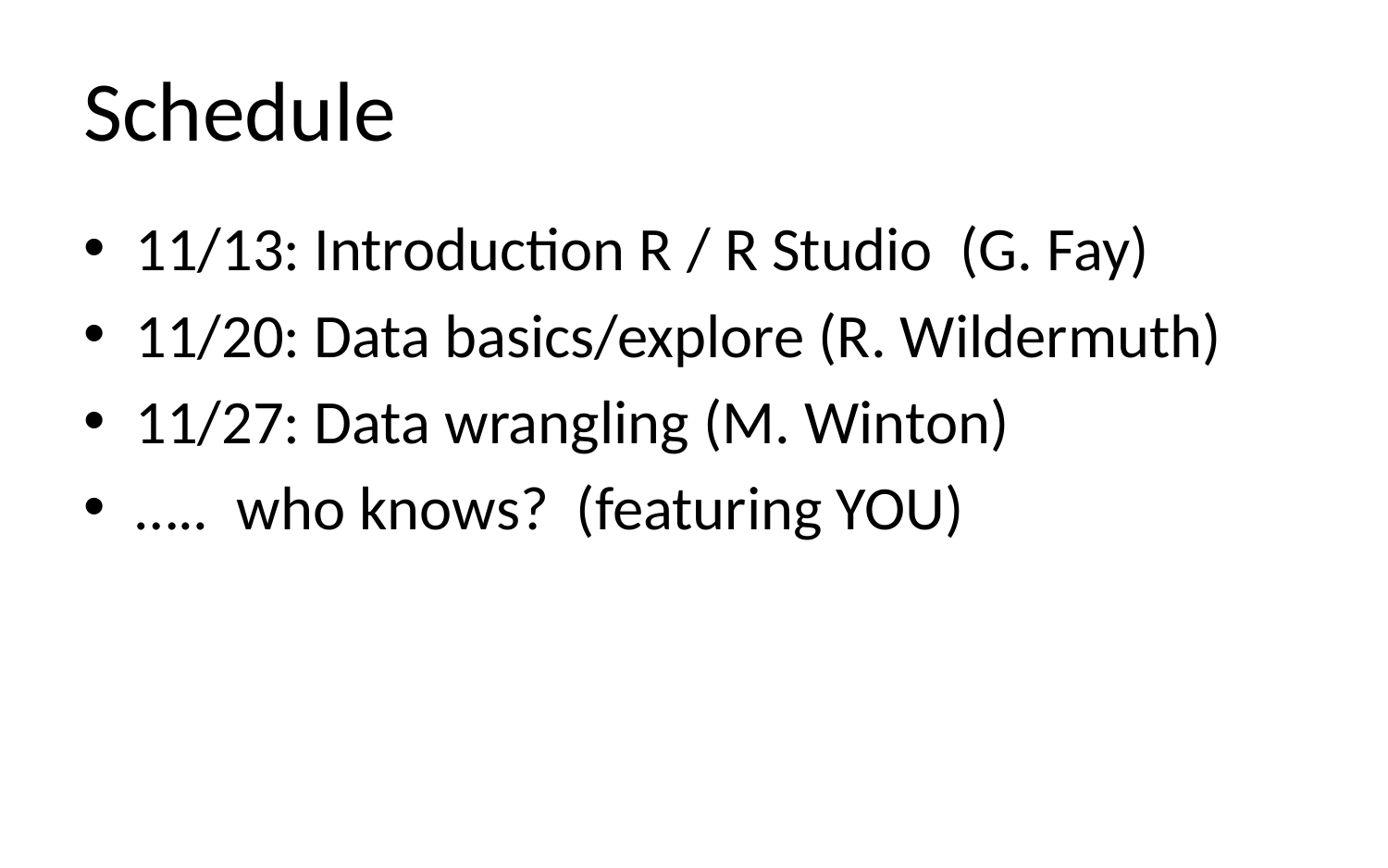

# Schedule
11/13: Introduction R / R Studio  (G. Fay)
11/20: Data basics/explore (R. Wildermuth)
11/27: Data wrangling (M. Winton)
…..  who knows?  (featuring YOU)